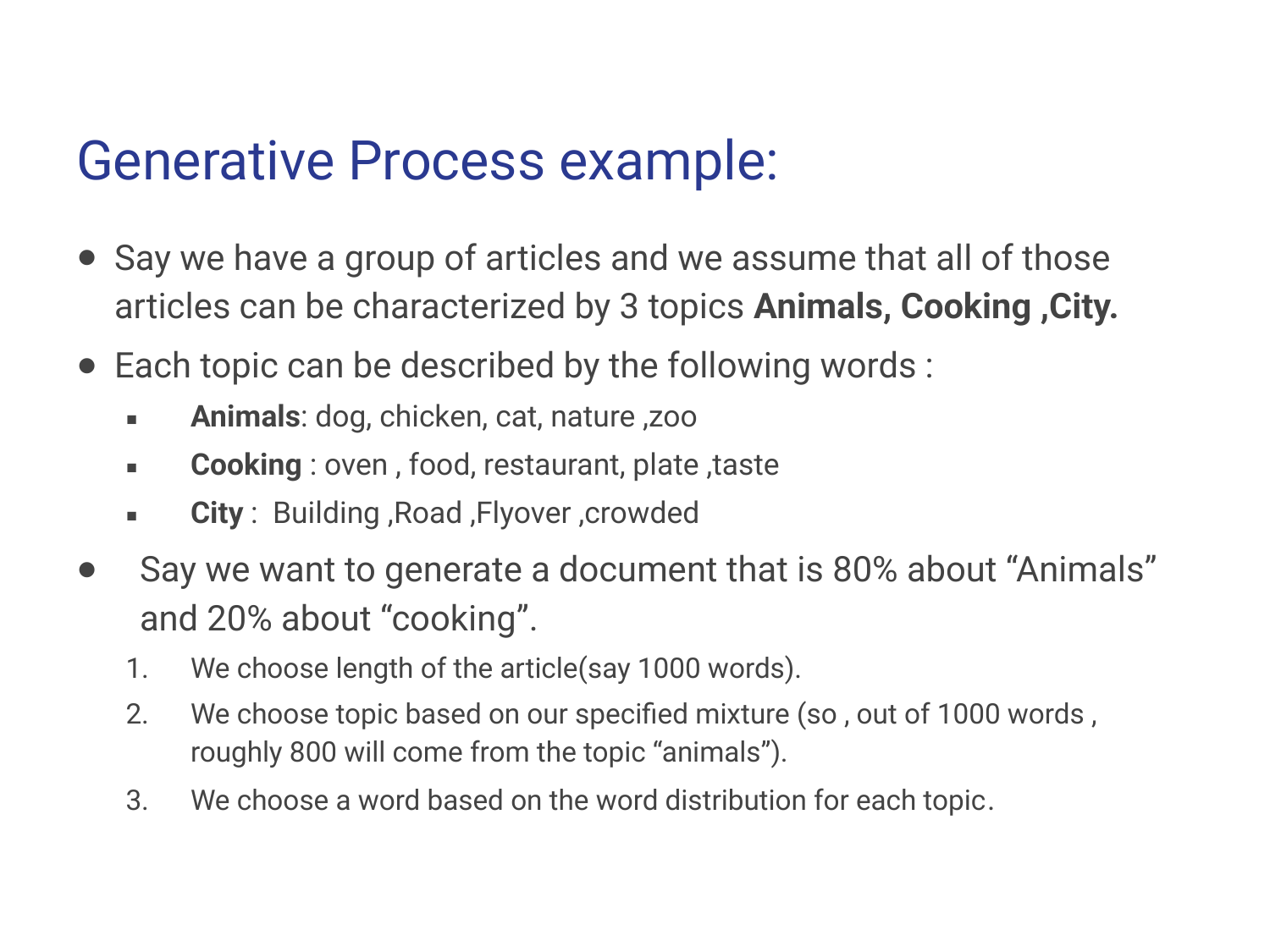

# Generative Process example:
Say we have a group of articles and we assume that all of those articles can be characterized by 3 topics Animals, Cooking ,City.
Each topic can be described by the following words :
Animals: dog, chicken, cat, nature ,zoo
Cooking : oven , food, restaurant, plate ,taste
City :  Building ,Road ,Flyover ,crowded
Say we want to generate a document that is 80% about “Animals” and 20% about “cooking”.
We choose length of the article(say 1000 words).
We choose topic based on our specified mixture (so , out of 1000 words , roughly 800 will come from the topic “animals”).
We choose a word based on the word distribution for each topic.